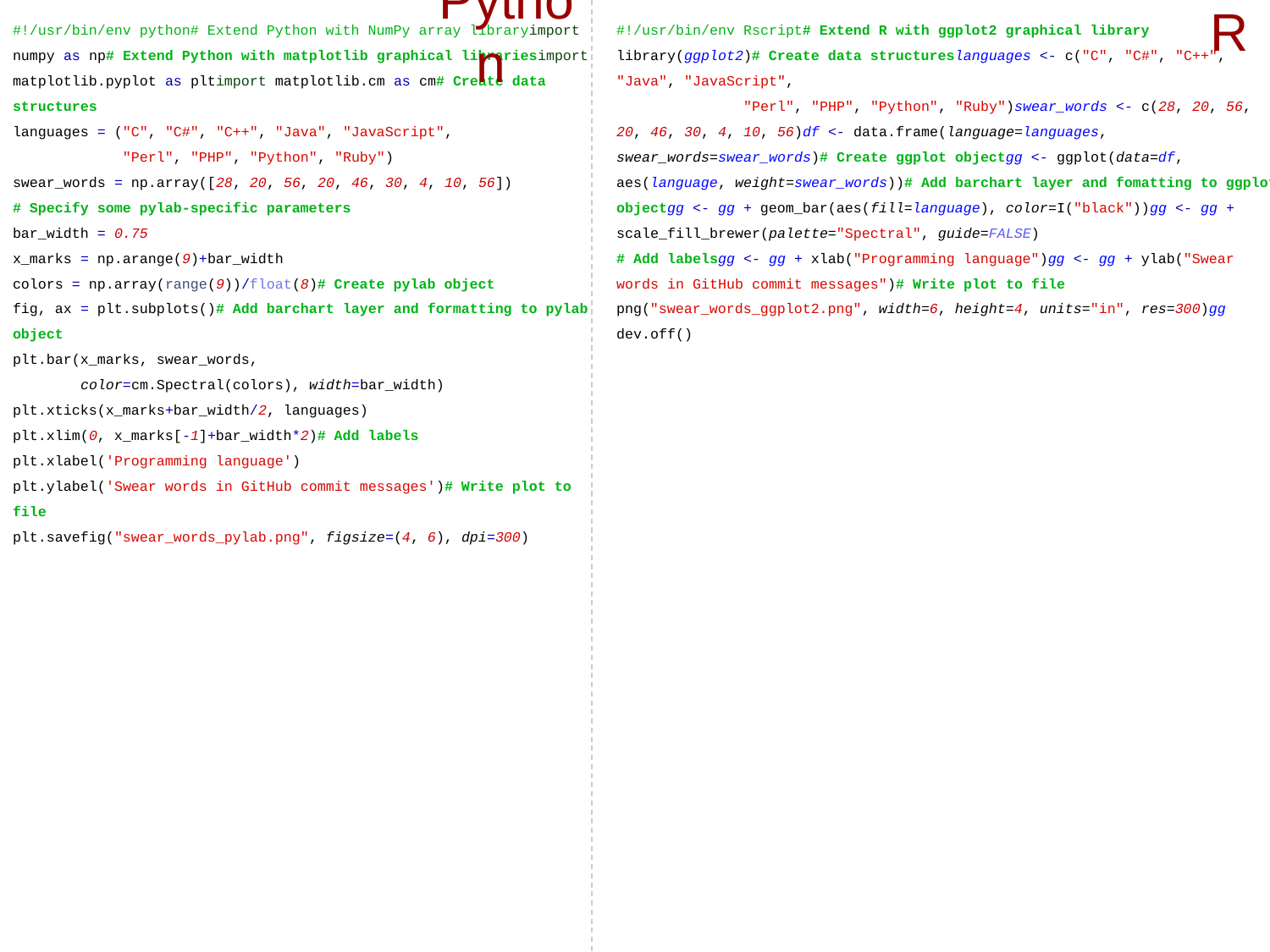

#!/usr/bin/env python# Extend Python with NumPy array libraryimport numpy as np# Extend Python with matplotlib graphical librariesimport matplotlib.pyplot as pltimport matplotlib.cm as cm# Create data structures
languages = ("C", "C#", "C++", "Java", "JavaScript",
             "Perl", "PHP", "Python", "Ruby")
swear_words = np.array([28, 20, 56, 20, 46, 30, 4, 10, 56])
# Specify some pylab-specific parameters bar_width = 0.75 x_marks = np.arange(9)+bar_width colors = np.array(range(9))/float(8)# Create pylab object fig, ax = plt.subplots()# Add barchart layer and formatting to pylab object plt.bar(x_marks, swear_words,
        color=cm.Spectral(colors), width=bar_width)
plt.xticks(x_marks+bar_width/2, languages)
plt.xlim(0, x_marks[-1]+bar_width*2)# Add labels
plt.xlabel('Programming language')
plt.ylabel('Swear words in GitHub commit messages')# Write plot to file
plt.savefig("swear_words_pylab.png", figsize=(4, 6), dpi=300)
# Python
#!/usr/bin/env Rscript# Extend R with ggplot2 graphical library
library(ggplot2)# Create data structureslanguages <- c("C", "C#", "C++", "Java", "JavaScript",
               "Perl", "PHP", "Python", "Ruby")swear_words <- c(28, 20, 56, 20, 46, 30, 4, 10, 56)df <- data.frame(language=languages, swear_words=swear_words)# Create ggplot objectgg <- ggplot(data=df, aes(language, weight=swear_words))# Add barchart layer and fomatting to ggplot objectgg <- gg + geom_bar(aes(fill=language), color=I("black"))gg <- gg + scale_fill_brewer(palette="Spectral", guide=FALSE)
# Add labelsgg <- gg + xlab("Programming language")gg <- gg + ylab("Swear words in GitHub commit messages")# Write plot to file png("swear_words_ggplot2.png", width=6, height=4, units="in", res=300)gg dev.off()
R